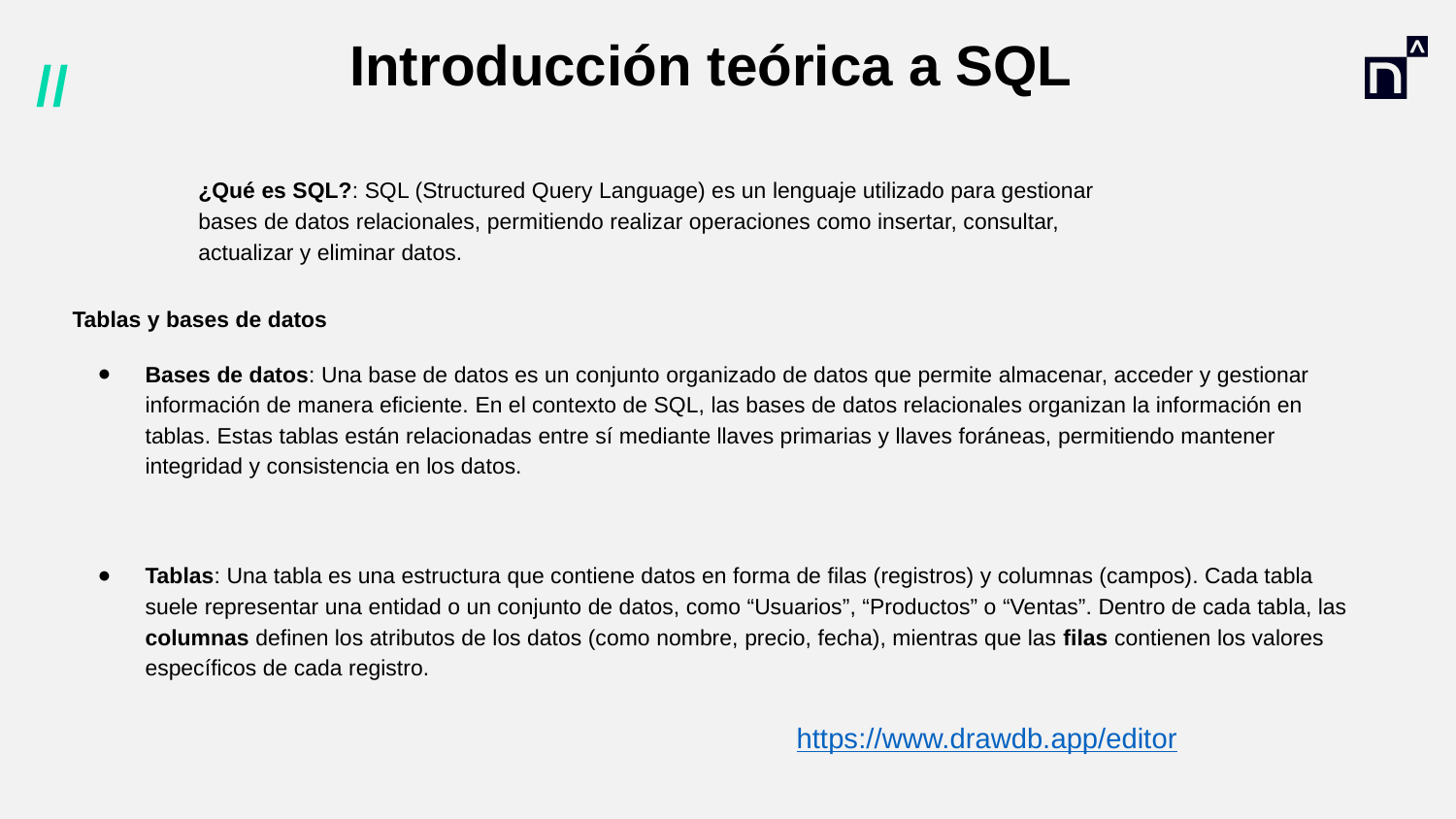

# Introducción teórica a SQL

¿Qué es SQL?: SQL (Structured Query Language) es un lenguaje utilizado para gestionar bases de datos relacionales, permitiendo realizar operaciones como insertar, consultar, actualizar y eliminar datos.
Tablas y bases de datos
Bases de datos: Una base de datos es un conjunto organizado de datos que permite almacenar, acceder y gestionar información de manera eficiente. En el contexto de SQL, las bases de datos relacionales organizan la información en tablas. Estas tablas están relacionadas entre sí mediante llaves primarias y llaves foráneas, permitiendo mantener integridad y consistencia en los datos.

Tablas: Una tabla es una estructura que contiene datos en forma de filas (registros) y columnas (campos). Cada tabla suele representar una entidad o un conjunto de datos, como “Usuarios”, “Productos” o “Ventas”. Dentro de cada tabla, las columnas definen los atributos de los datos (como nombre, precio, fecha), mientras que las filas contienen los valores específicos de cada registro.
https://www.drawdb.app/editor